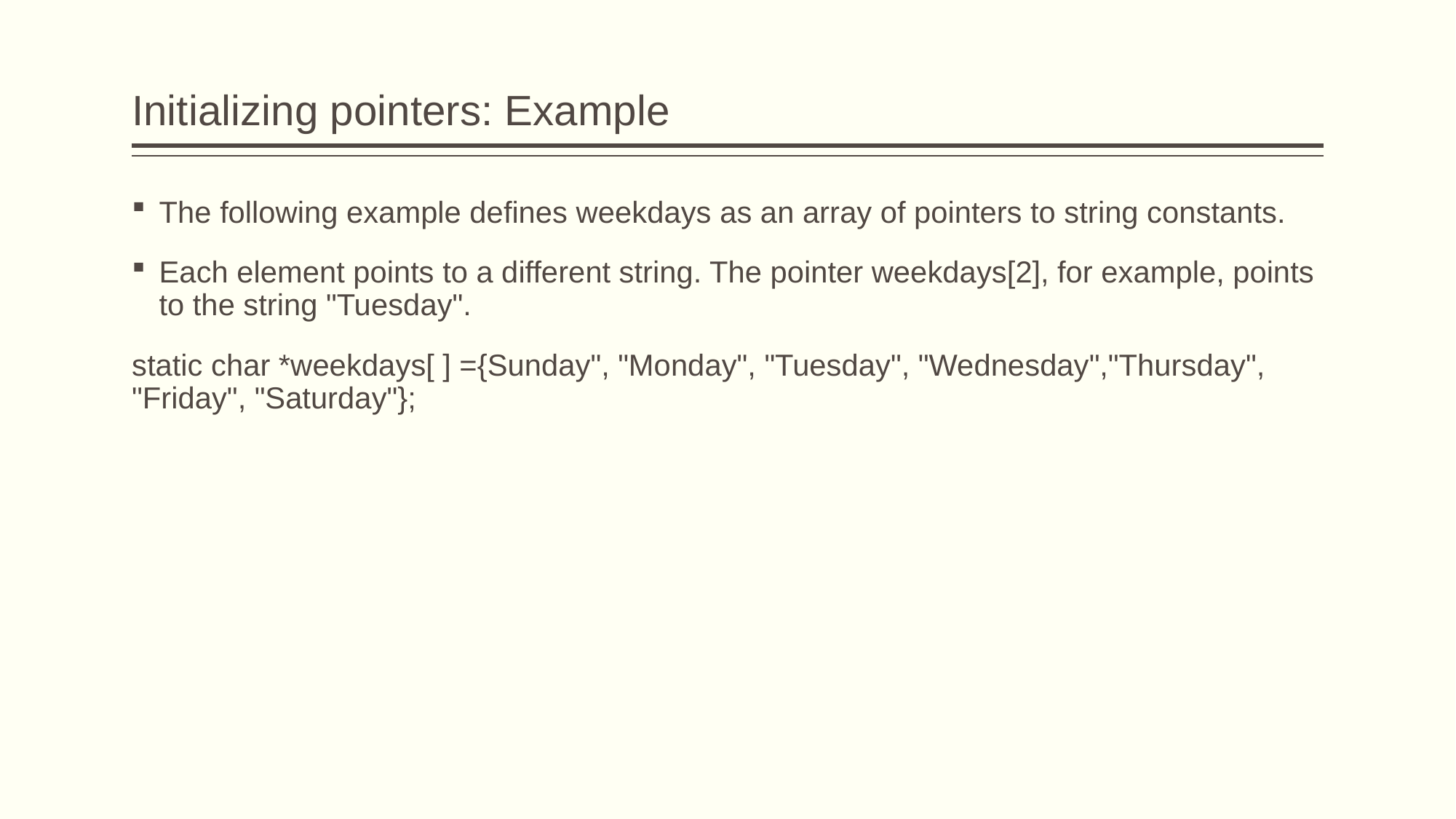

# Initializing pointers: Example
The following example defines weekdays as an array of pointers to string constants.
Each element points to a different string. The pointer weekdays[2], for example, points to the string "Tuesday".
static char *weekdays[ ] ={Sunday", "Monday", "Tuesday", "Wednesday","Thursday", "Friday", "Saturday"};